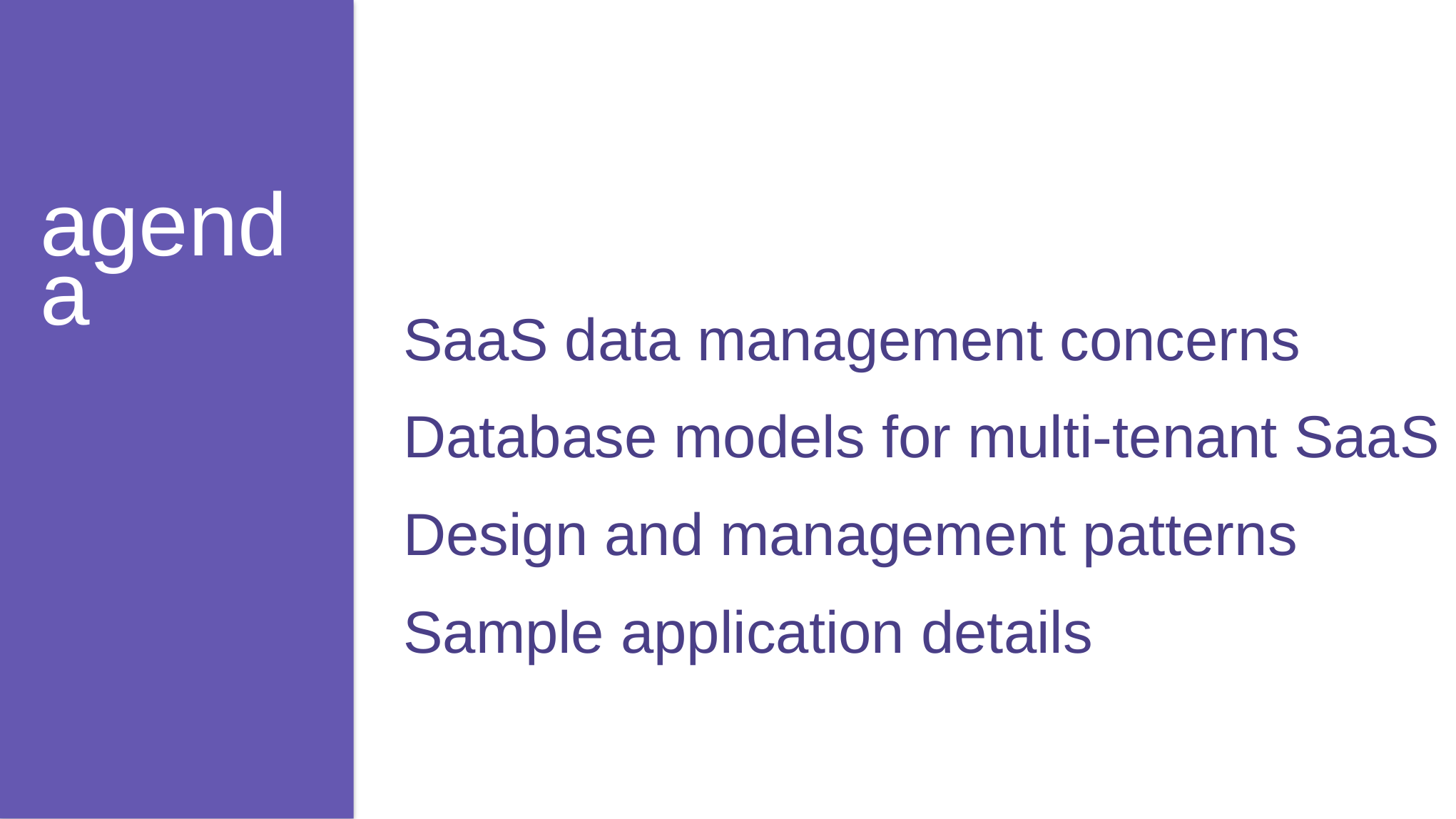

# agenda
SaaS data management concerns
Database models for multi-tenant SaaS
Design and management patterns
Sample application details